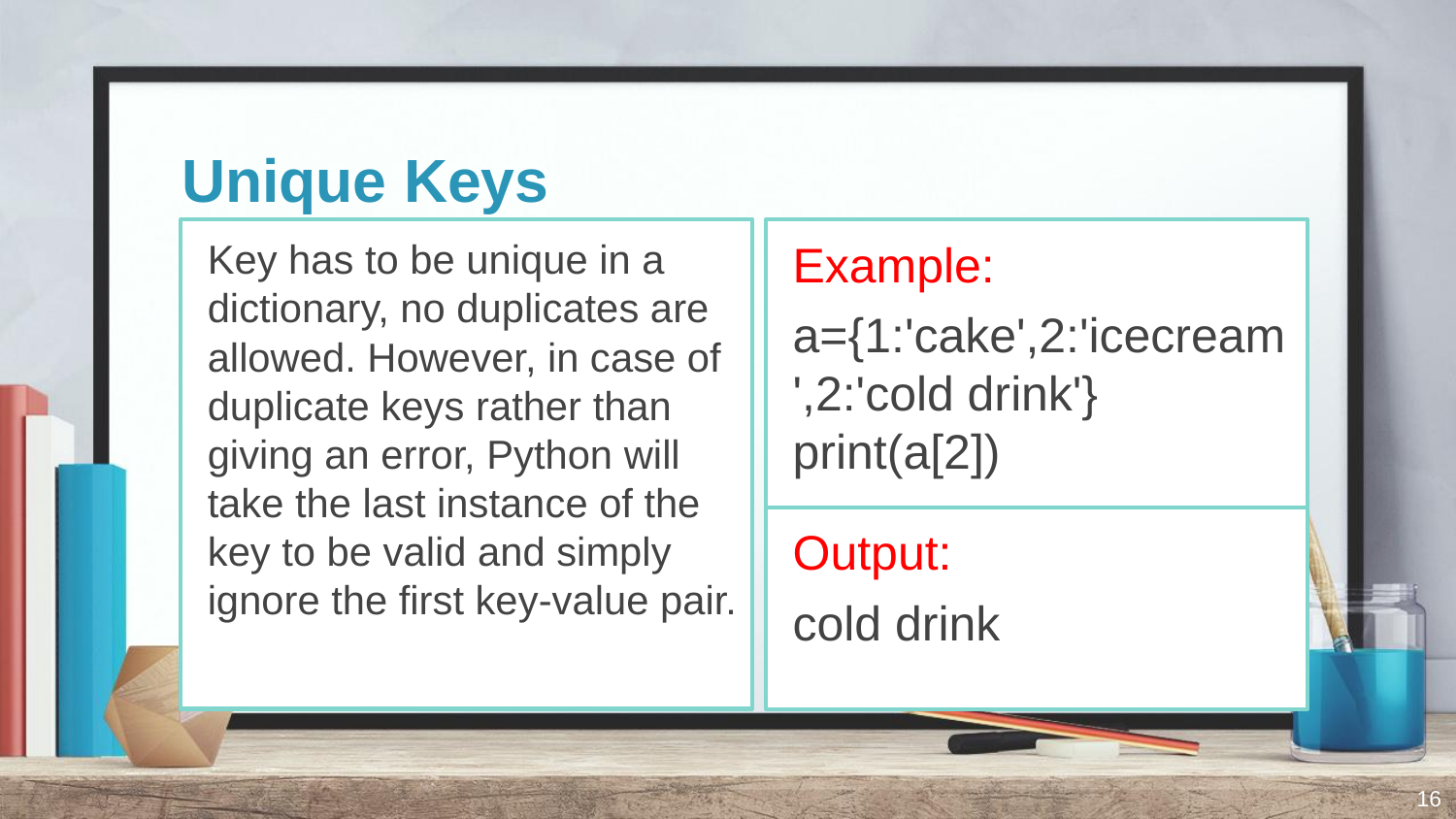

# Unique Keys
Key has to be unique in a dictionary, no duplicates are allowed. However, in case of duplicate keys rather than giving an error, Python will take the last instance of the key to be valid and simply ignore the first key-value pair.
Example:
a={1:'cake',2:'icecream',2:'cold drink'} print(a[2])

Output:
cold drink

16